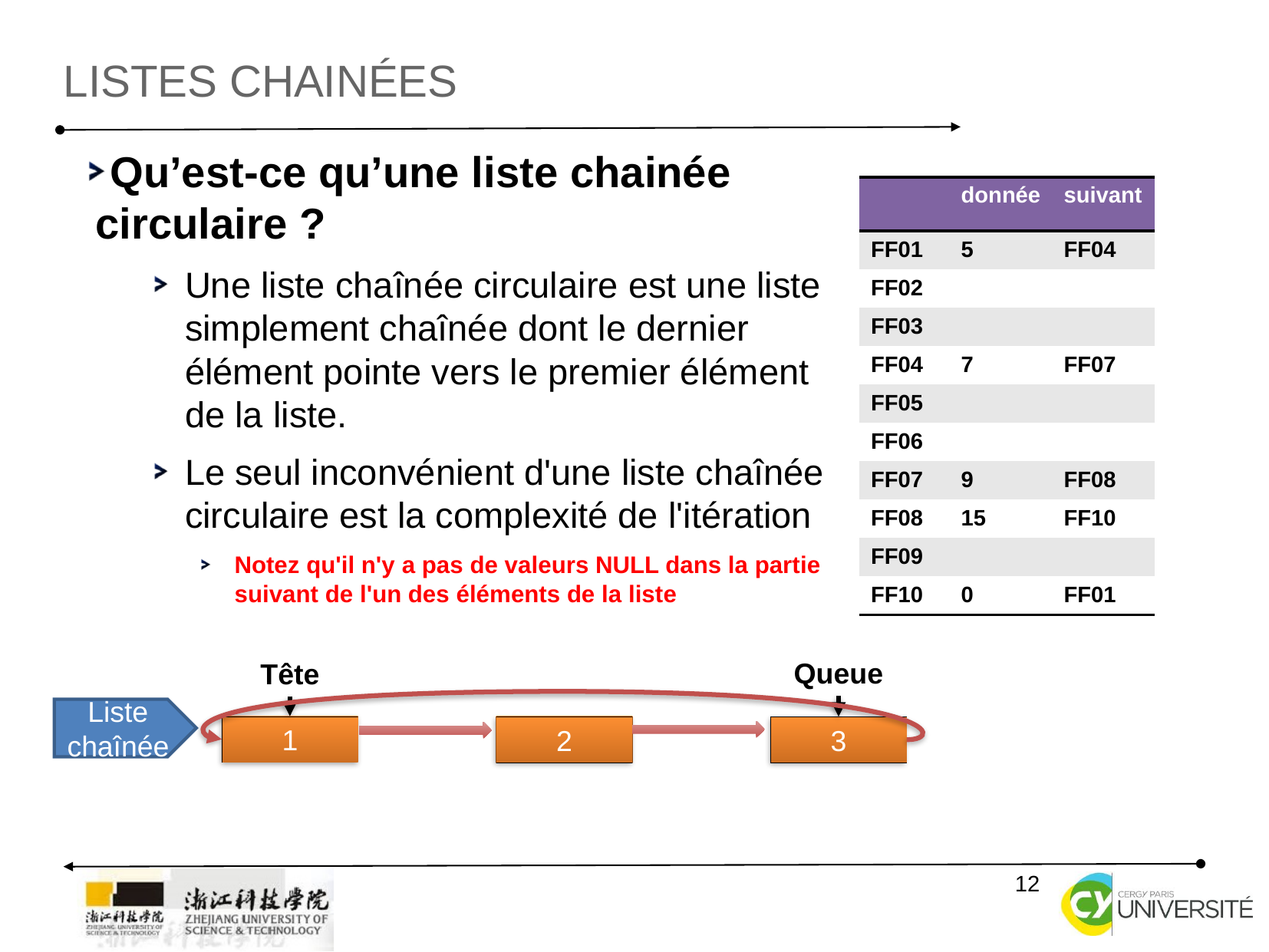

listes chainées
Qu’est-ce qu’une liste chainée circulaire ?
Une liste chaînée circulaire est une liste simplement chaînée dont le dernier élément pointe vers le premier élément de la liste.
Le seul inconvénient d'une liste chaînée circulaire est la complexité de l'itération
Notez qu'il n'y a pas de valeurs NULL dans la partie suivant de l'un des éléments de la liste

|  | donnée | suivant |
| --- | --- | --- |
| FF01 | 5 | FF04 |
| FF02 |  |  |
| FF03 |  |  |
| FF04 | 7 | FF07 |
| FF05 |  |  |
| FF06 |  |  |
| FF07 | 9 | FF08 |
| FF08 | 15 | FF10 |
| FF09 |  |  |
| FF10 | 0 | FF01 |
Queue
Tête
Liste chaînée
1
2
3